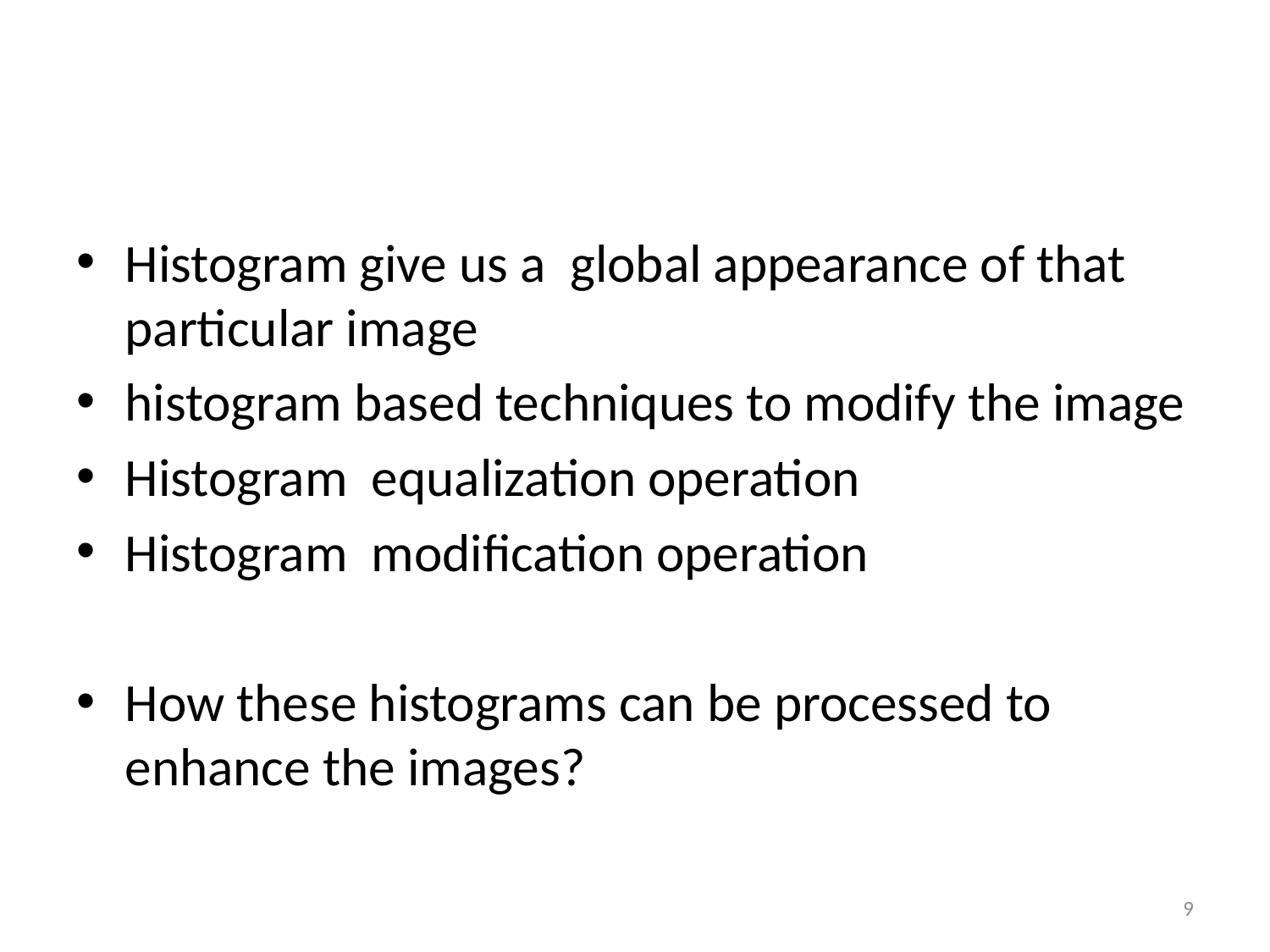

Histogram give us a  global appearance of that particular image
histogram based techniques to modify the image
Histogram  equalization operation
Histogram  modification operation

How these histograms can be processed to enhance the images?
9